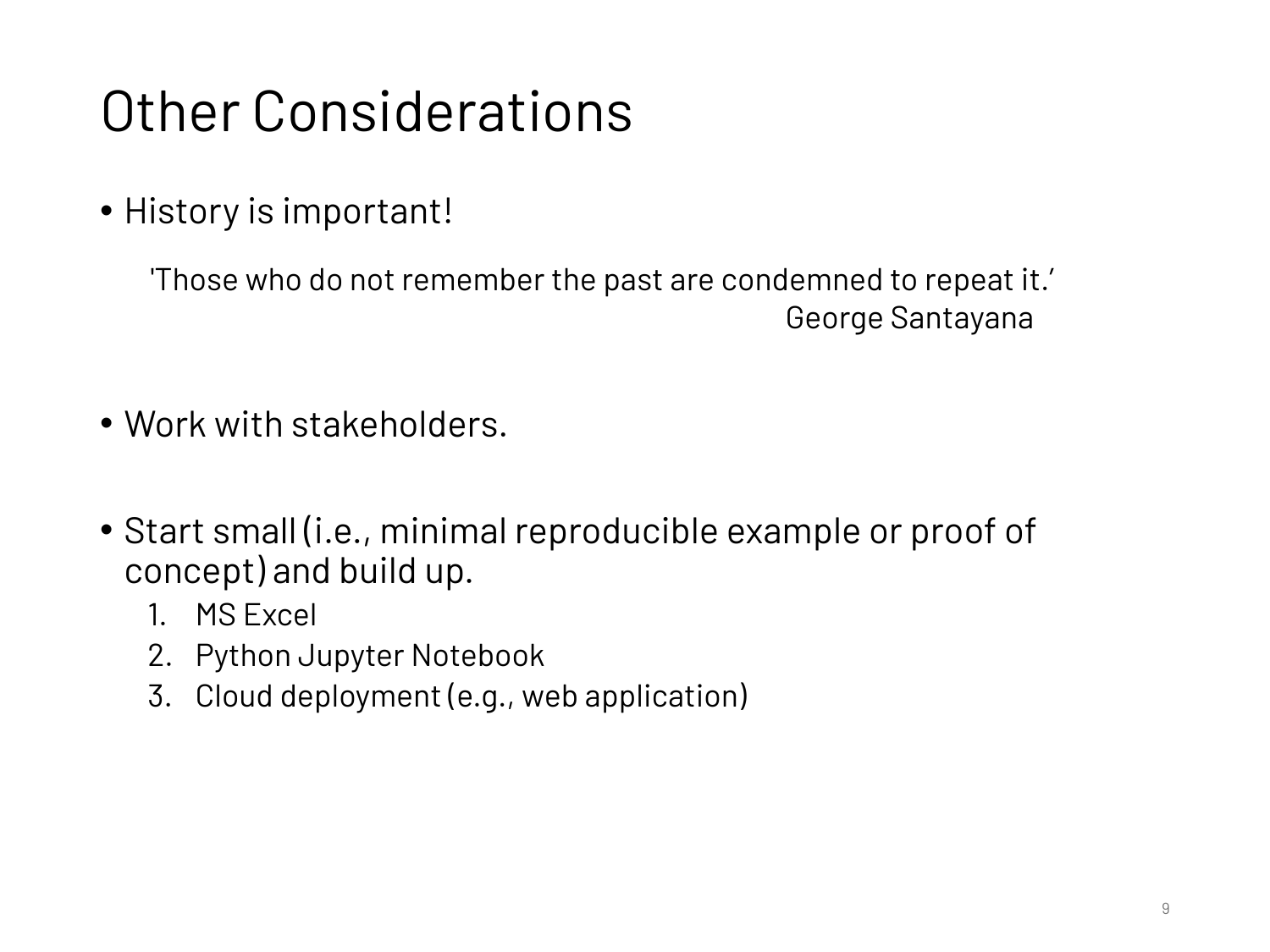

# Other Considerations
History is important!

Work with stakeholders.

Start small (i.e., minimal reproducible example or proof of concept) and build up.
MS Excel
Python Jupyter Notebook
Cloud deployment (e.g., web application)

'Those who do not remember the past are condemned to repeat it.’
					George Santayana
9